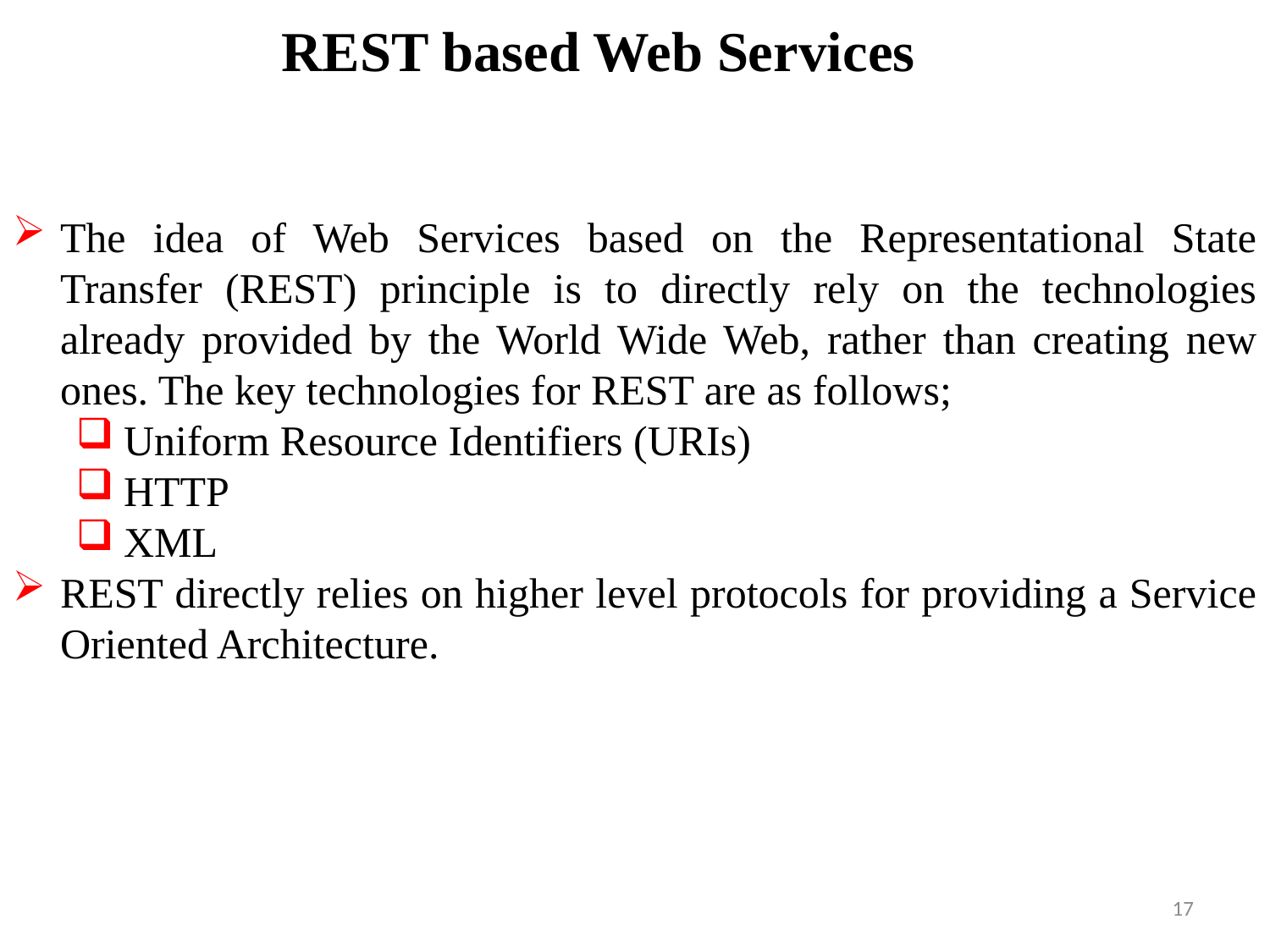

REST based Web Services
The idea of Web Services based on the Representational State Transfer (REST) principle is to directly rely on the technologies already provided by the World Wide Web, rather than creating new ones. The key technologies for REST are as follows;
Uniform Resource Identifiers (URIs)
HTTP
XML
REST directly relies on higher level protocols for providing a Service Oriented Architecture.

17